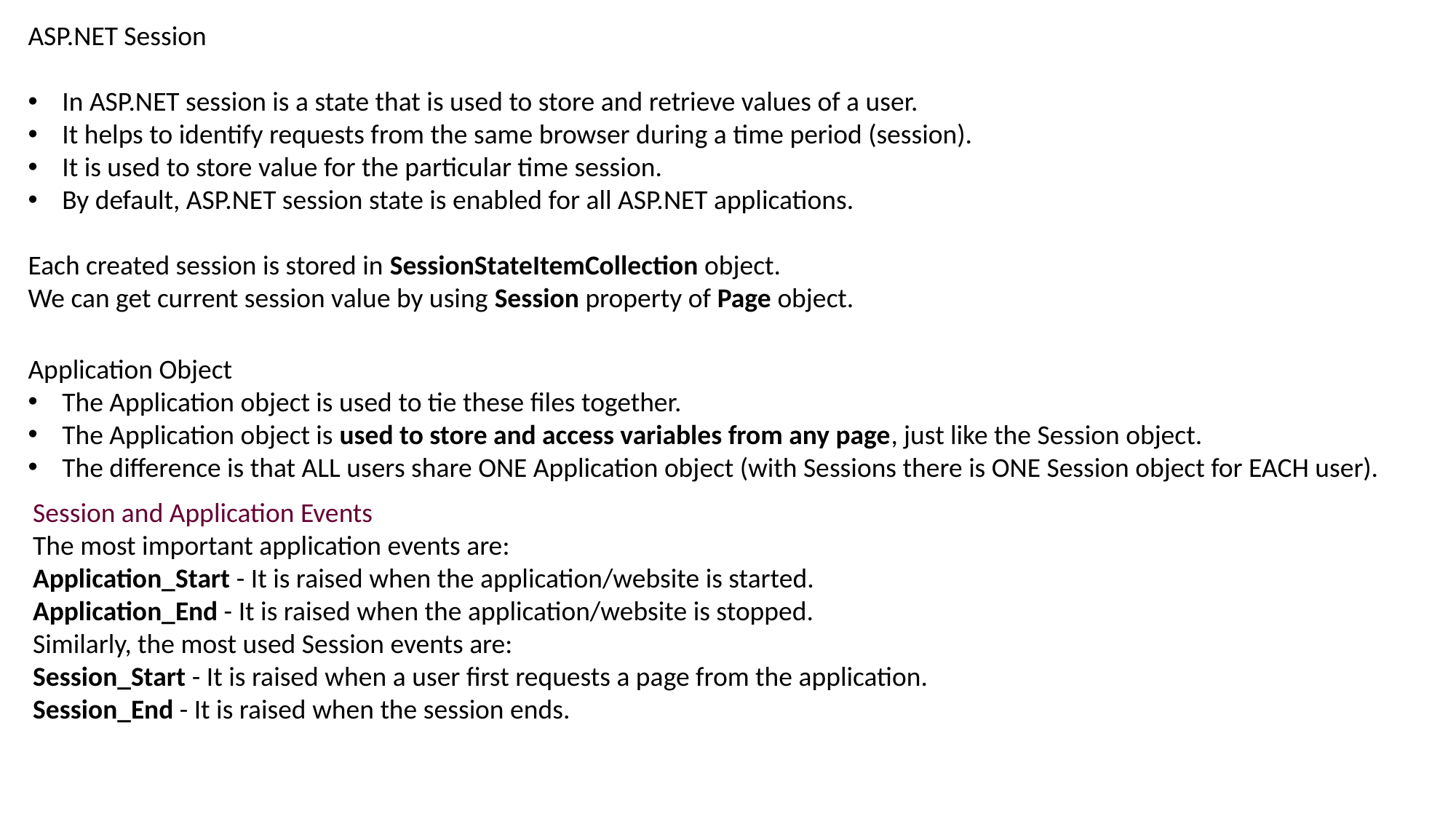

ASP.NET Session

In ASP.NET session is a state that is used to store and retrieve values of a user.
It helps to identify requests from the same browser during a time period (session).
It is used to store value for the particular time session.
By default, ASP.NET session state is enabled for all ASP.NET applications.
Each created session is stored in SessionStateItemCollection object.
We can get current session value by using Session property of Page object.
Application Object
The Application object is used to tie these files together.
The Application object is used to store and access variables from any page, just like the Session object.
The difference is that ALL users share ONE Application object (with Sessions there is ONE Session object for EACH user).
Session and Application Events
The most important application events are:
Application_Start - It is raised when the application/website is started.
Application_End - It is raised when the application/website is stopped.
Similarly, the most used Session events are:
Session_Start - It is raised when a user first requests a page from the application.
Session_End - It is raised when the session ends.